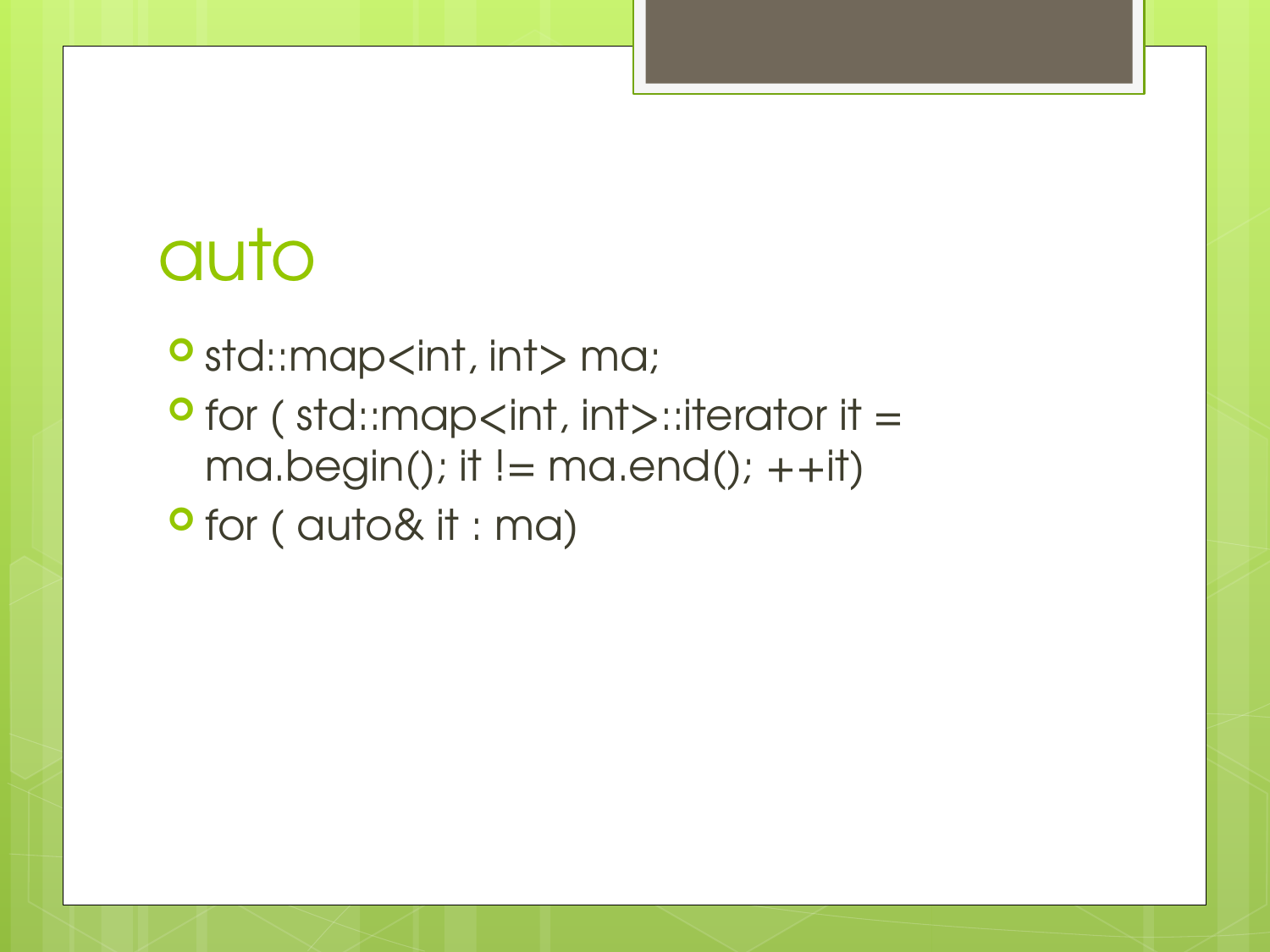

# auto
std::map<int, int> ma;
for ( std::map<int, int>::iterator it = ma.begin(); it != ma.end(); ++it)
for ( auto& it : ma)